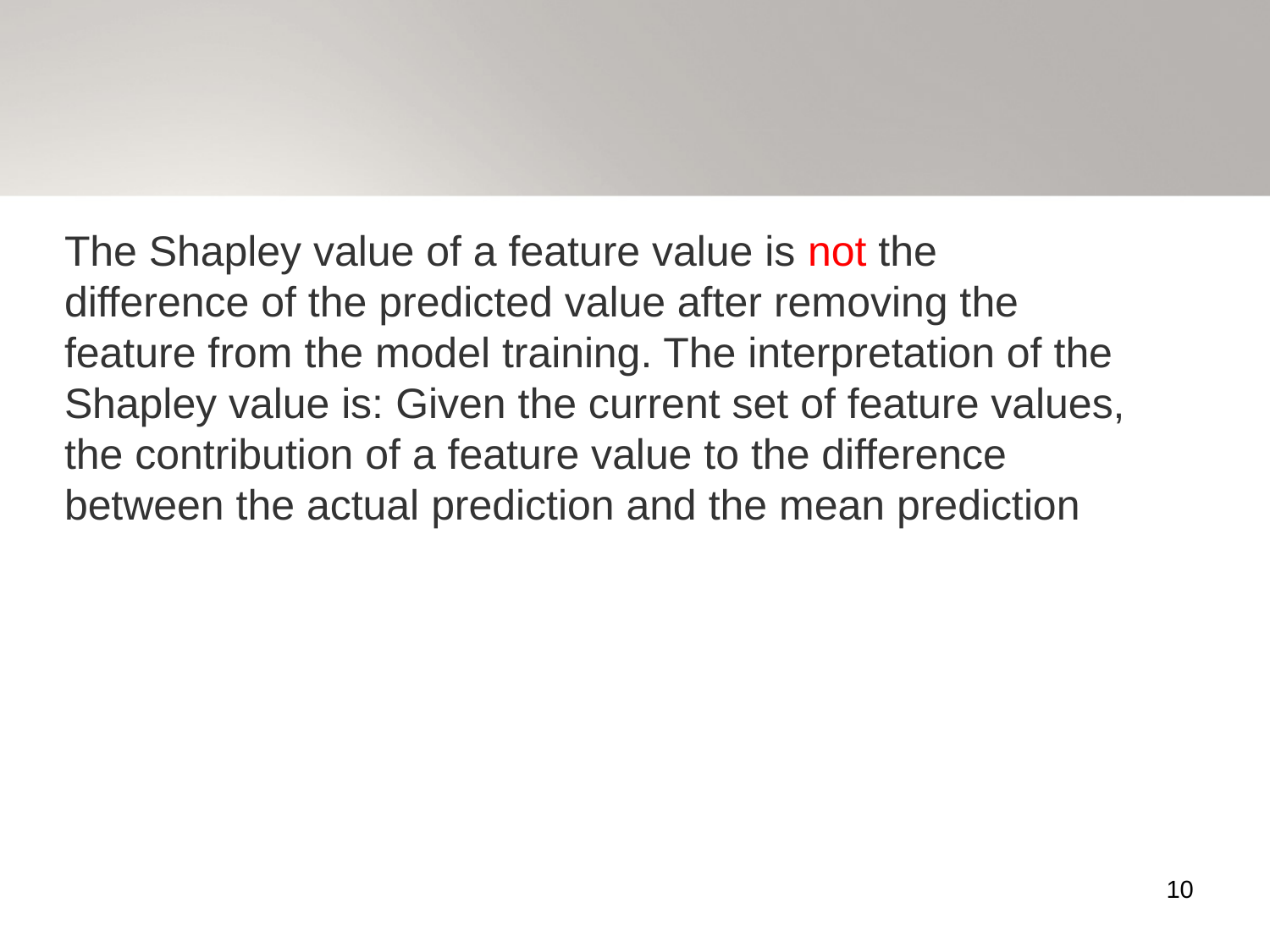

The Shapley value of a feature value is not the difference of the predicted value after removing the feature from the model training. The interpretation of the Shapley value is: Given the current set of feature values, the contribution of a feature value to the difference between the actual prediction and the mean prediction
10